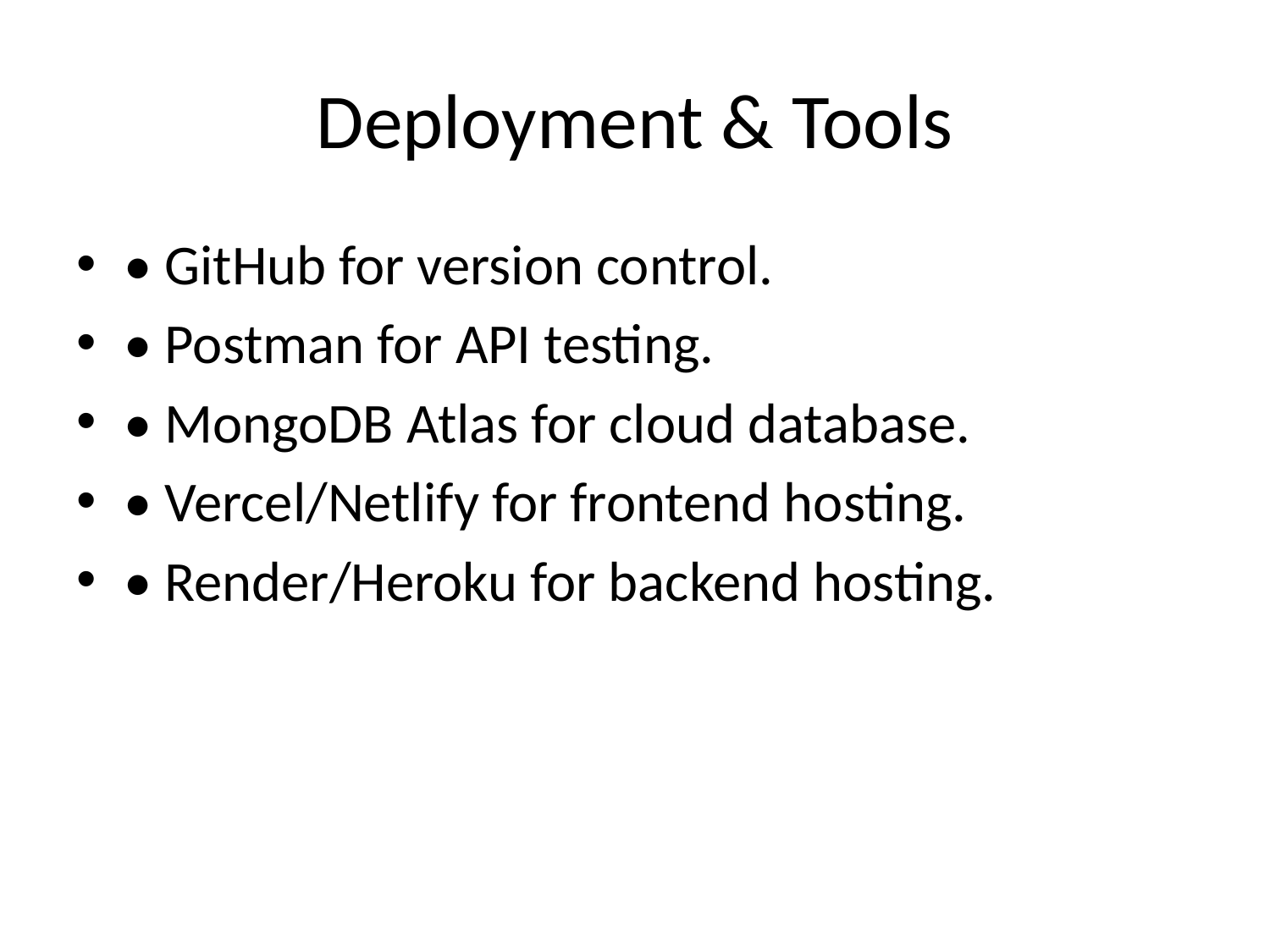

# Deployment & Tools
• GitHub for version control.
• Postman for API testing.
• MongoDB Atlas for cloud database.
• Vercel/Netlify for frontend hosting.
• Render/Heroku for backend hosting.